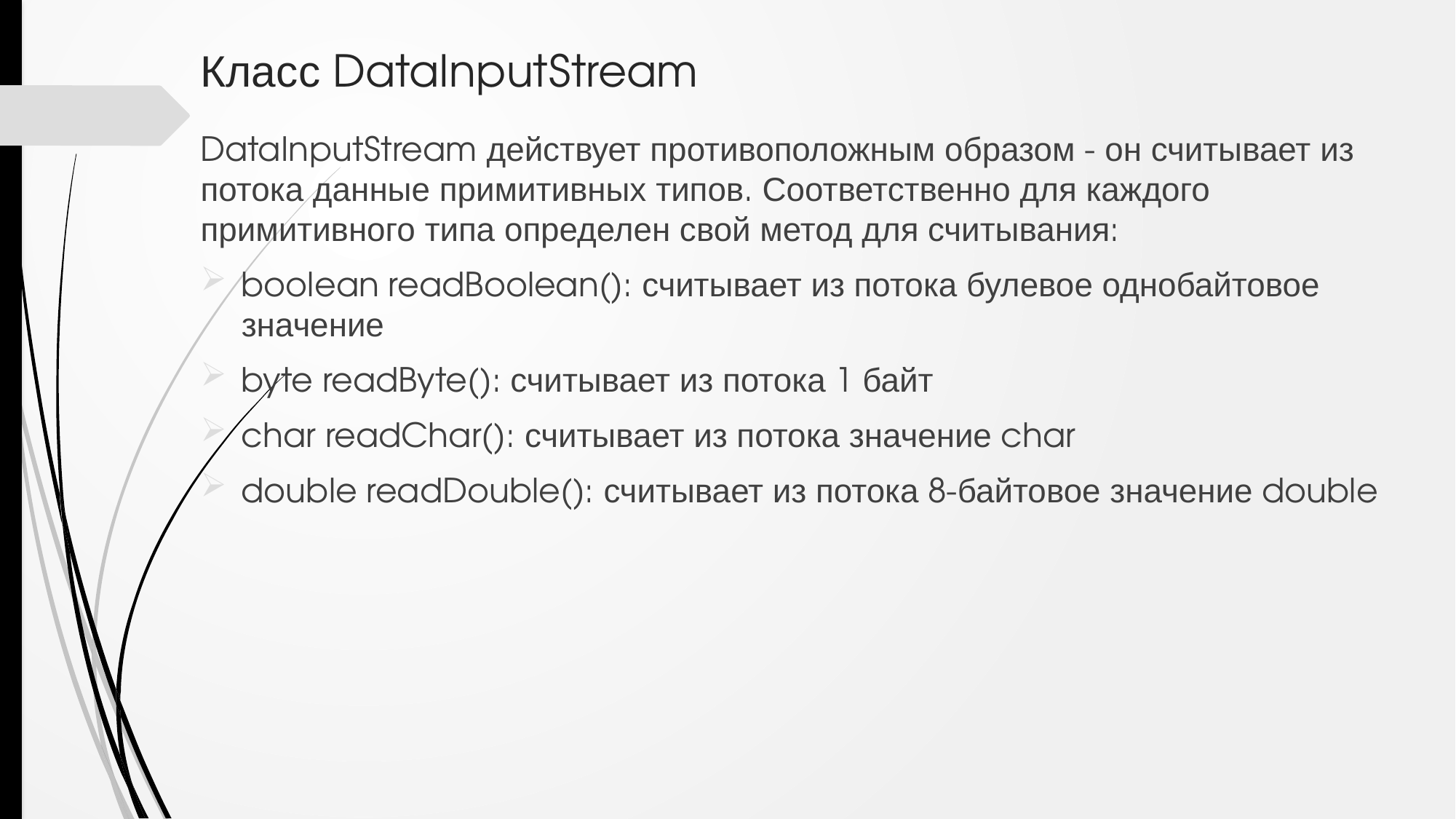

# Класс DataInputStream
DataInputStream действует противоположным образом - он считывает из потока данные примитивных типов. Соответственно для каждого примитивного типа определен свой метод для считывания:
boolean readBoolean(): считывает из потока булевое однобайтовое значение
byte readByte(): считывает из потока 1 байт
char readChar(): считывает из потока значение char
double readDouble(): считывает из потока 8-байтовое значение double